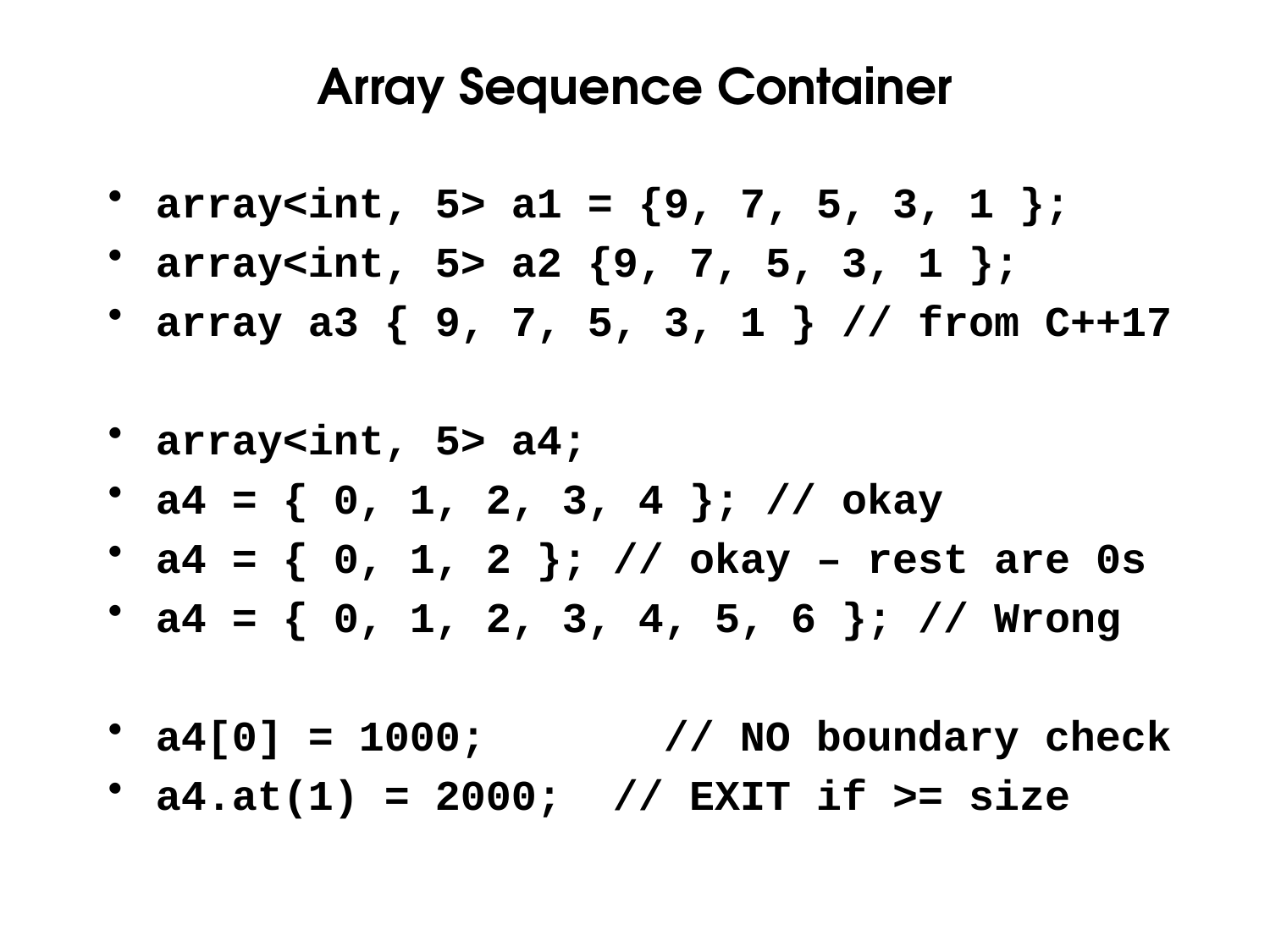

# Array Sequence Container
array<int, 5> a1 = {9, 7, 5, 3, 1 };
array<int, 5> a2 {9, 7, 5, 3, 1 };
array a3 { 9, 7, 5, 3, 1 } // from C++17

array<int, 5> a4;
a4 = { 0, 1, 2, 3, 4 }; // okay
a4 = { 0, 1, 2 }; // okay – rest are 0s
a4 = { 0, 1, 2, 3, 4, 5, 6 }; // Wrong

a4[0] = 1000;		// NO boundary check
a4.at(1) = 2000;  // EXIT if >= size